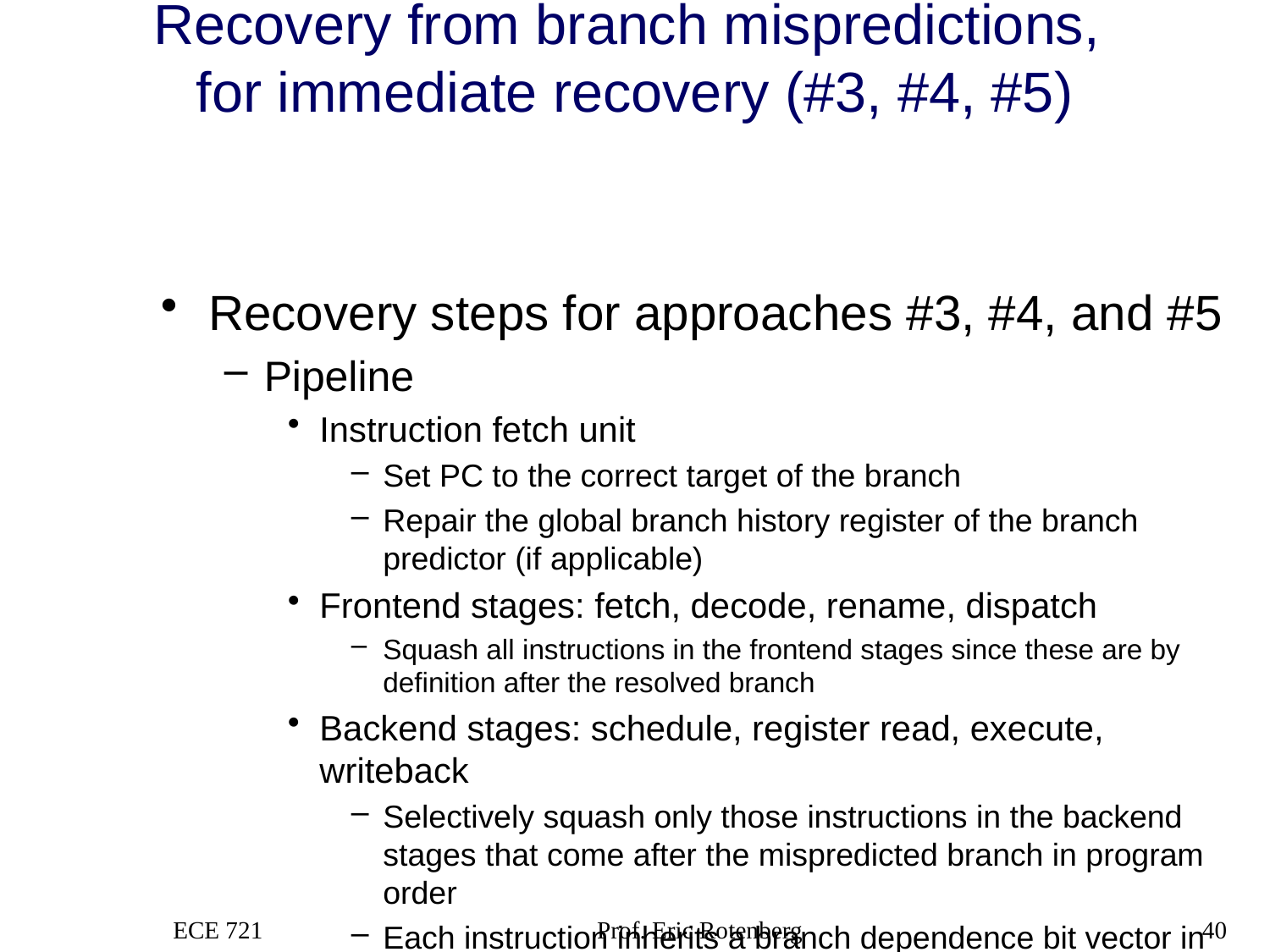

# Recovery from branch mispredictions, for immediate recovery (#3, #4, #5)
Recovery steps for approaches #3, #4, and #5
Pipeline
Instruction fetch unit
Set PC to the correct target of the branch
Repair the global branch history register of the branch predictor (if applicable)
Frontend stages: fetch, decode, rename, dispatch
Squash all instructions in the frontend stages since these are by definition after the resolved branch
Backend stages: schedule, register read, execute, writeback
Selectively squash only those instructions in the backend stages that come after the mispredicted branch in program order
Each instruction inherits a branch dependence bit vector in the rename stage, with one bit per unresolved branch, indicating which unresolved branches are before the instruction in program order

ECE 721
Prof. Eric Rotenberg
40